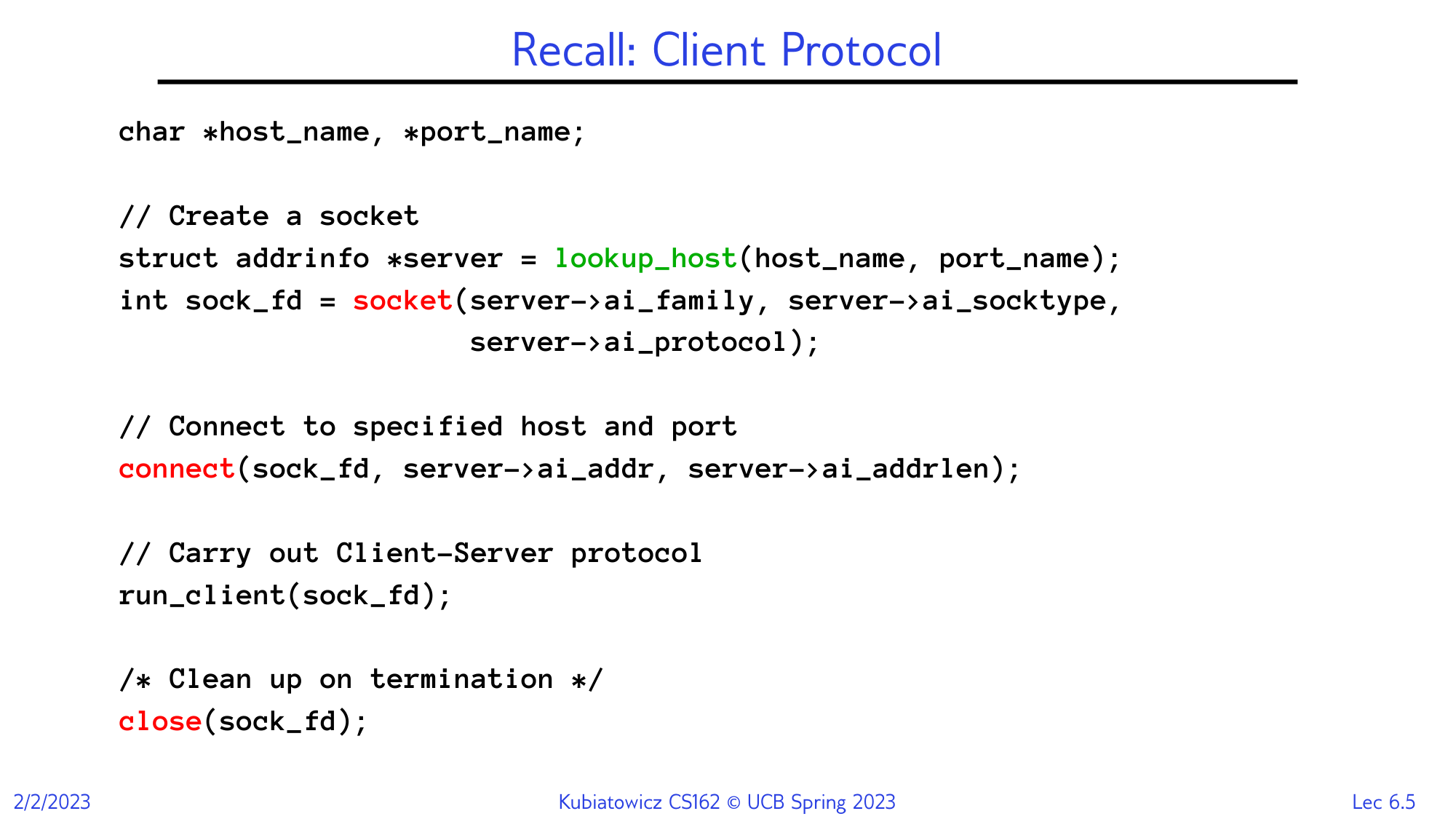

# Recall: Client Protocol

char *host_name, *port_name;

// Create a socket
struct addrinfo *server = lookup_host(host_name, port_name);
int sock_fd = socket(server->ai_family, server->ai_socktype,
                     server->ai_protocol);

// Connect to specified host and port
connect(sock_fd, server->ai_addr, server->ai_addrlen);

// Carry out Client-Server protocol
run_client(sock_fd);

/* Clean up on termination */
close(sock_fd);
char *host_name, *port_name;

// Create a socket
struct addrinfo *server = lookup_host(host_name, port_name);
int sock_fd = socket(server->ai_family, server->ai_socktype,
                     server->ai_protocol);

// Connect to specified host and port
connect(sock_fd, server->ai_addr, server->ai_addrlen);

// Carry out Client-Server protocol
run_client(sock_fd);

/* Clean up on termination */
close(sock_fd);